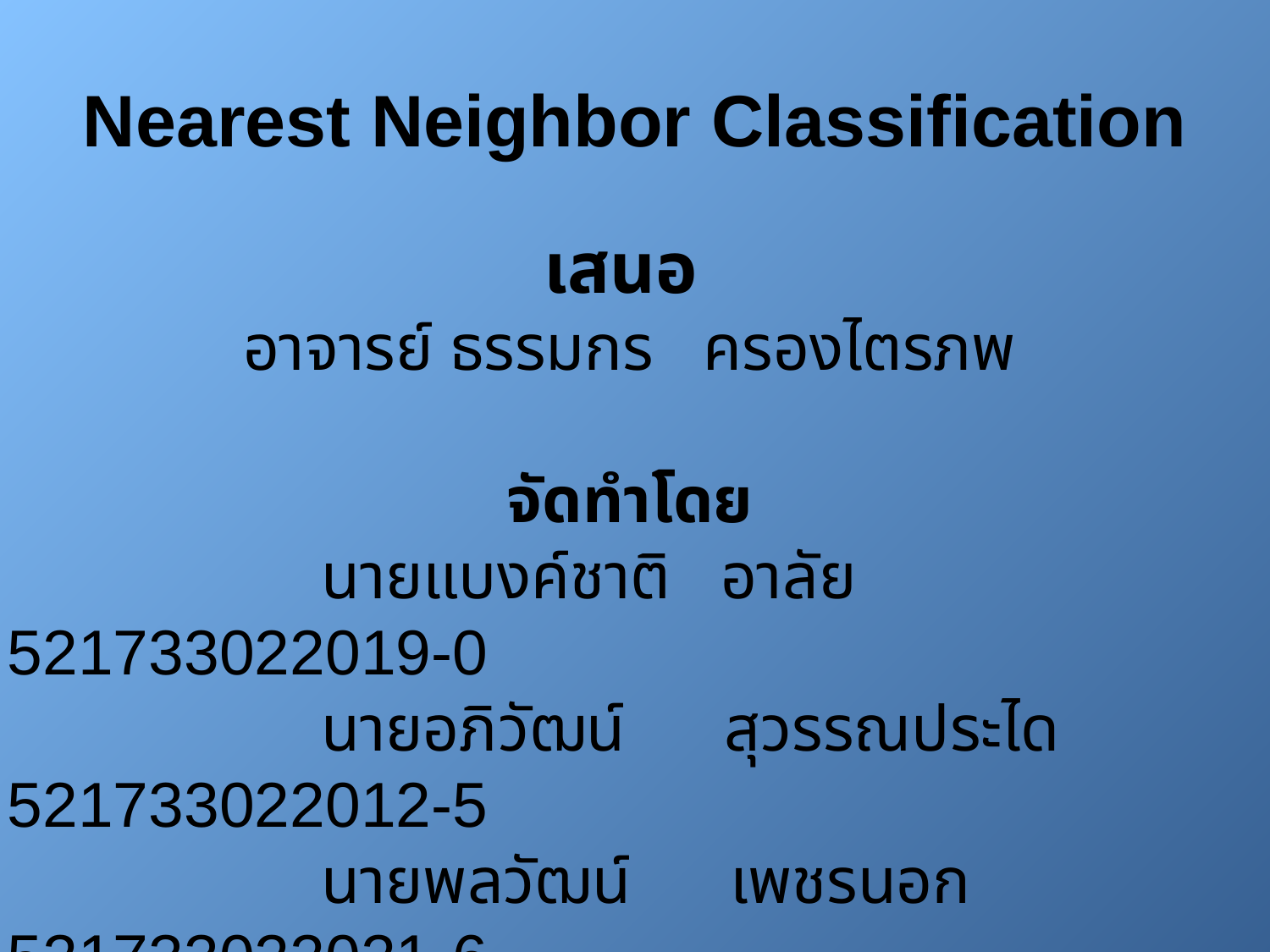

# Nearest Neighbor Classification
เสนอ
อาจารย์ ธรรมกร   ครองไตรภพ

จัดทำโดย
                   นายแบงค์ชาติ   อาลัย                521733022019-0
                   นายอภิวัฒน์      สุวรรณประได    521733022012-5
                   นายพลวัฒน์      เพชรนอก         521733022021-6